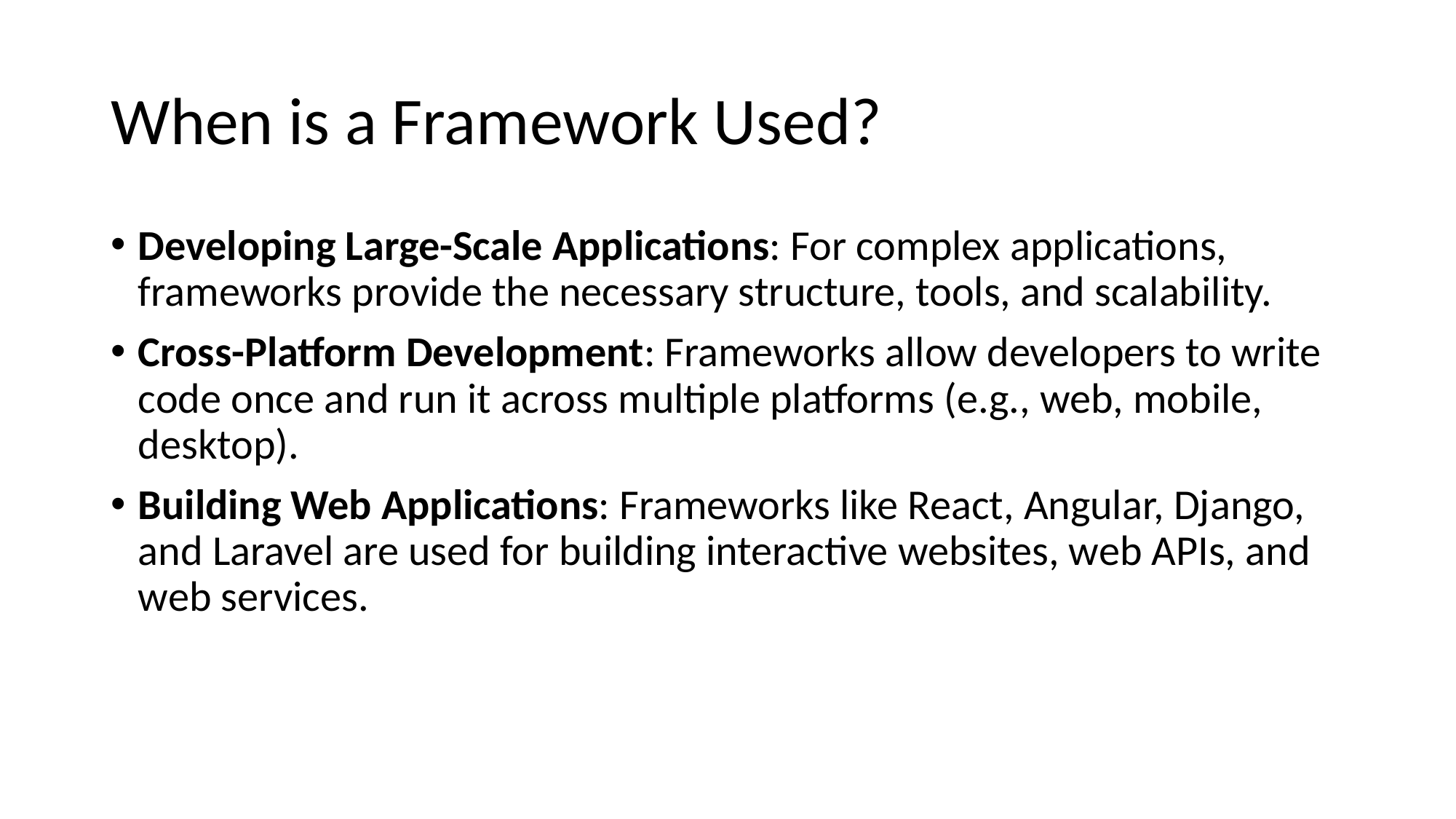

# When is a Framework Used?
Developing Large-Scale Applications: For complex applications, frameworks provide the necessary structure, tools, and scalability.
Cross-Platform Development: Frameworks allow developers to write code once and run it across multiple platforms (e.g., web, mobile, desktop).
Building Web Applications: Frameworks like React, Angular, Django, and Laravel are used for building interactive websites, web APIs, and web services.